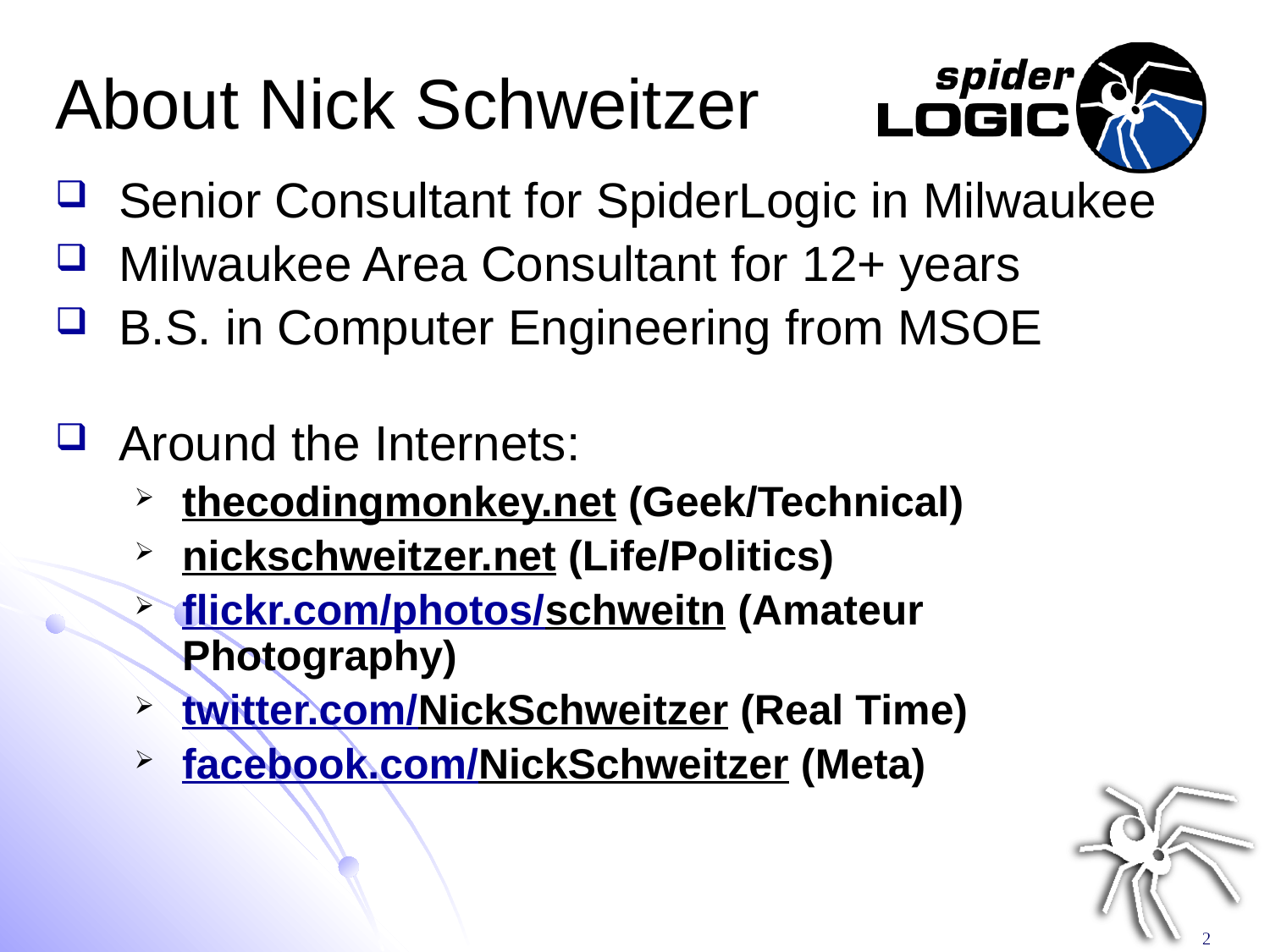

# About Nick Schweitzer
Senior Consultant for SpiderLogic in Milwaukee
Milwaukee Area Consultant for 12+ years
B.S. in Computer Engineering from MSOE
Around the Internets:
thecodingmonkey.net (Geek/Technical)
nickschweitzer.net (Life/Politics)
flickr.com/photos/schweitn (Amateur Photography)
twitter.com/NickSchweitzer (Real Time)
facebook.com/NickSchweitzer (Meta)